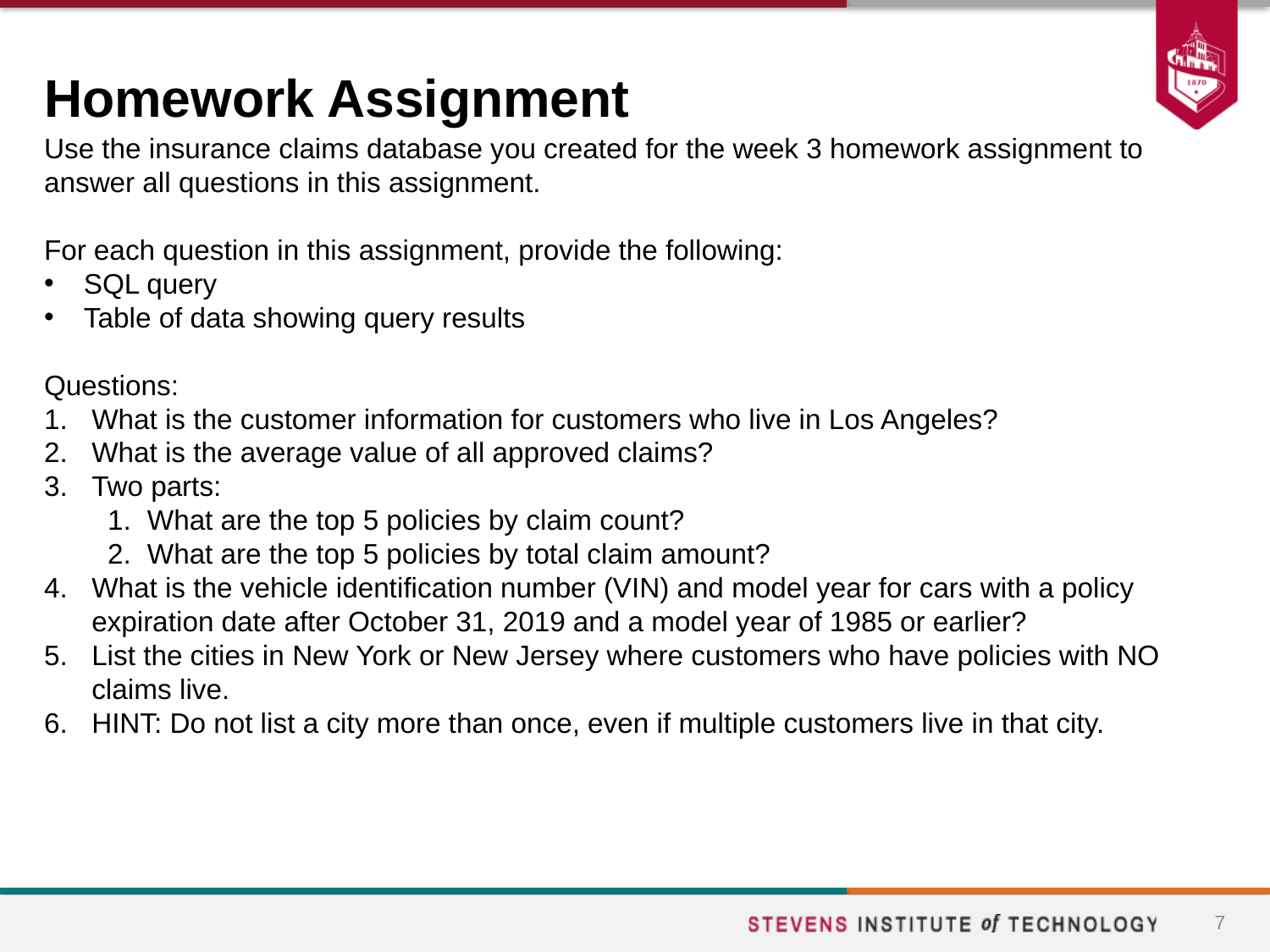

# Homework Assignment
Use the insurance claims database you created for the week 3 homework assignment to answer all questions in this assignment.

For each question in this assignment, provide the following:
SQL query
Table of data showing query results

Questions:
What is the customer information for customers who live in Los Angeles?
What is the average value of all approved claims?
Two parts:
What are the top 5 policies by claim count?
What are the top 5 policies by total claim amount?
What is the vehicle identification number (VIN) and model year for cars with a policy expiration date after October 31, 2019 and a model year of 1985 or earlier?
List the cities in New York or New Jersey where customers who have policies with NO claims live.
HINT: Do not list a city more than once, even if multiple customers live in that city.
7